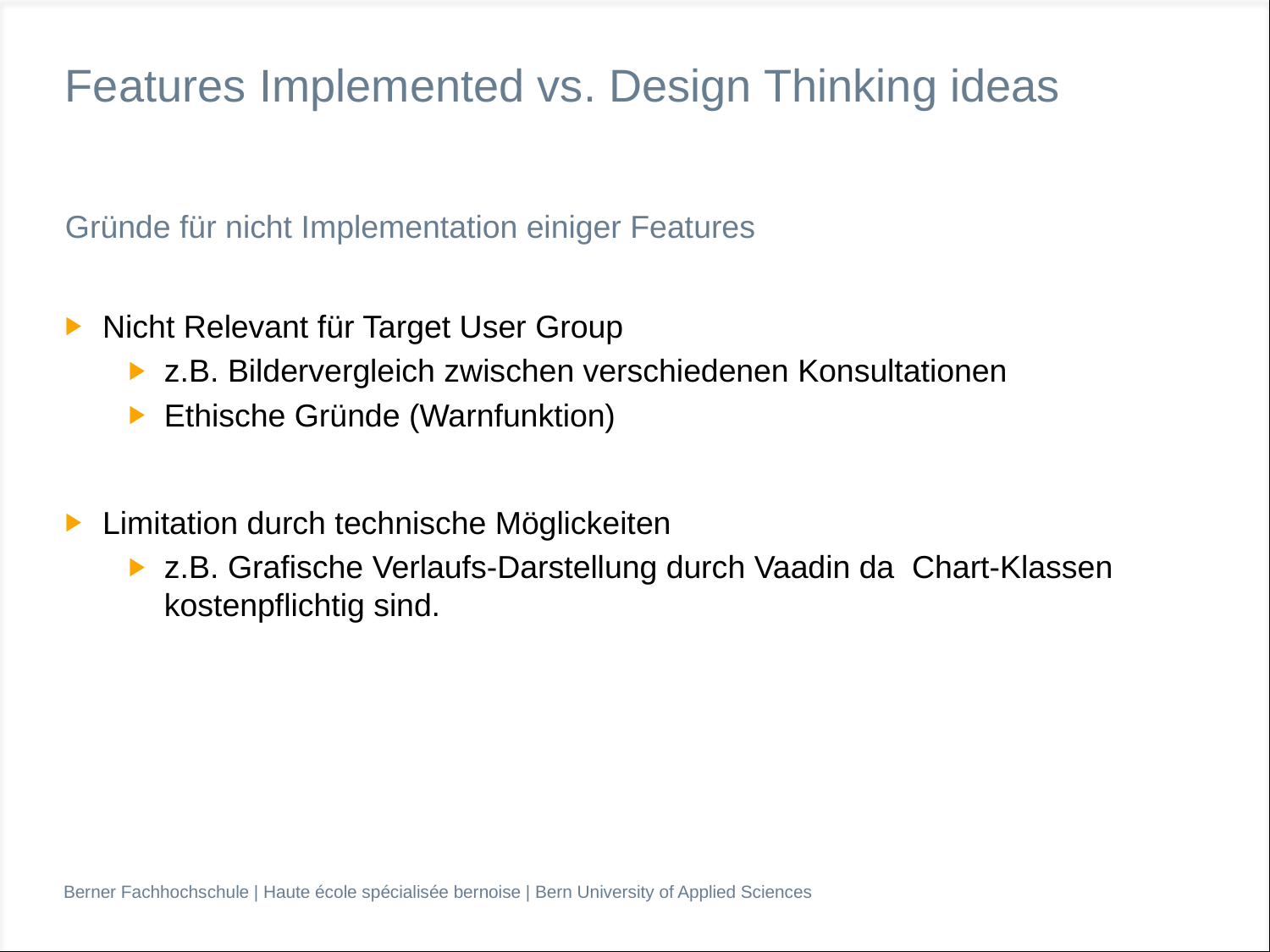

# Features Implemented vs. Design Thinking ideas
Gründe für nicht Implementation einiger Features
Nicht Relevant für Target User Group
z.B. Bildervergleich zwischen verschiedenen Konsultationen
Ethische Gründe (Warnfunktion)

Limitation durch technische Möglickeiten
z.B. Grafische Verlaufs-Darstellung durch Vaadin da  Chart-Klassen kostenpflichtig sind.